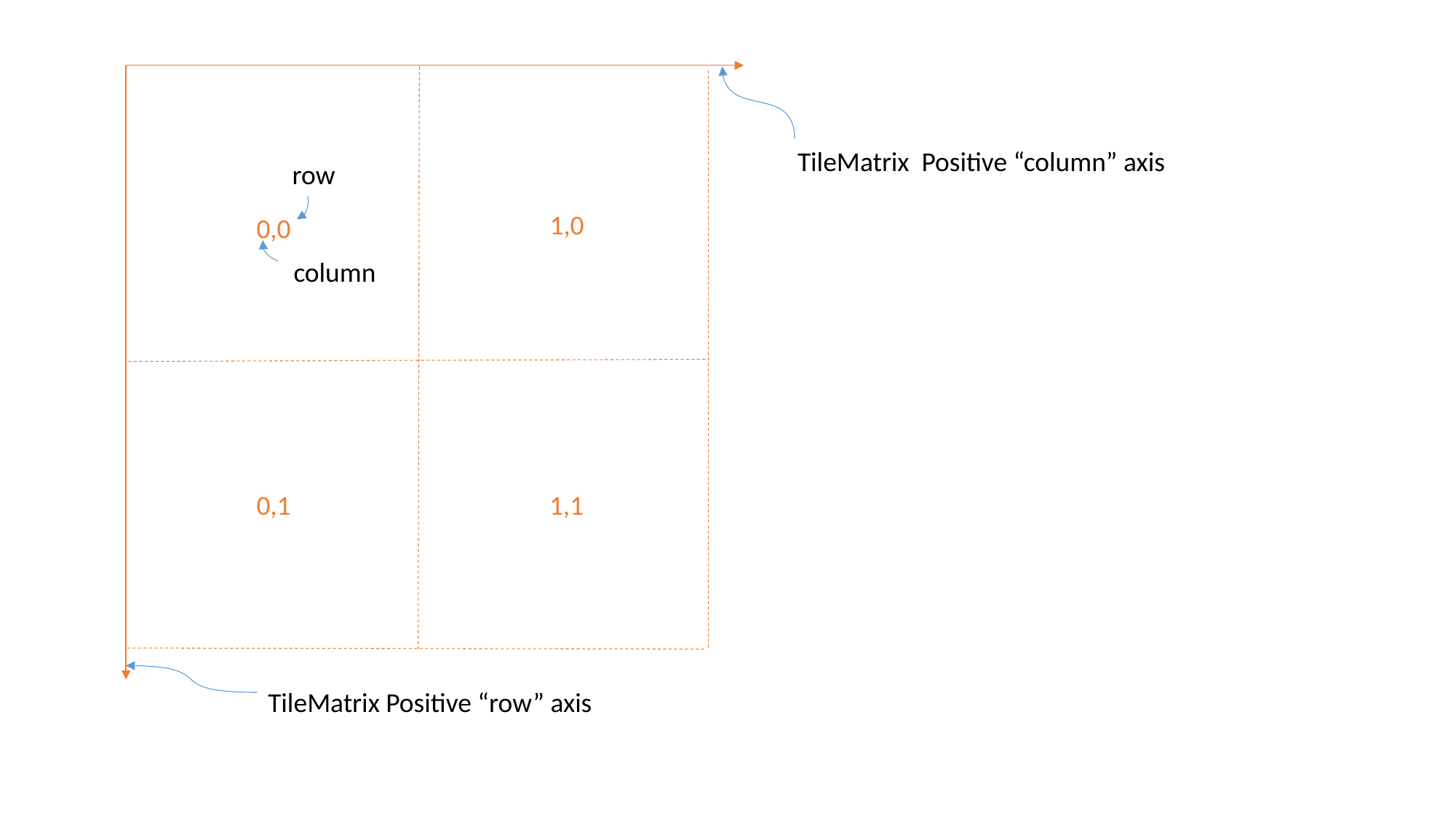

TileMatrix  Positive “column” axis
row

1,0
0,0

column
0,1
1,1
TileMatrix Positive “row” axis